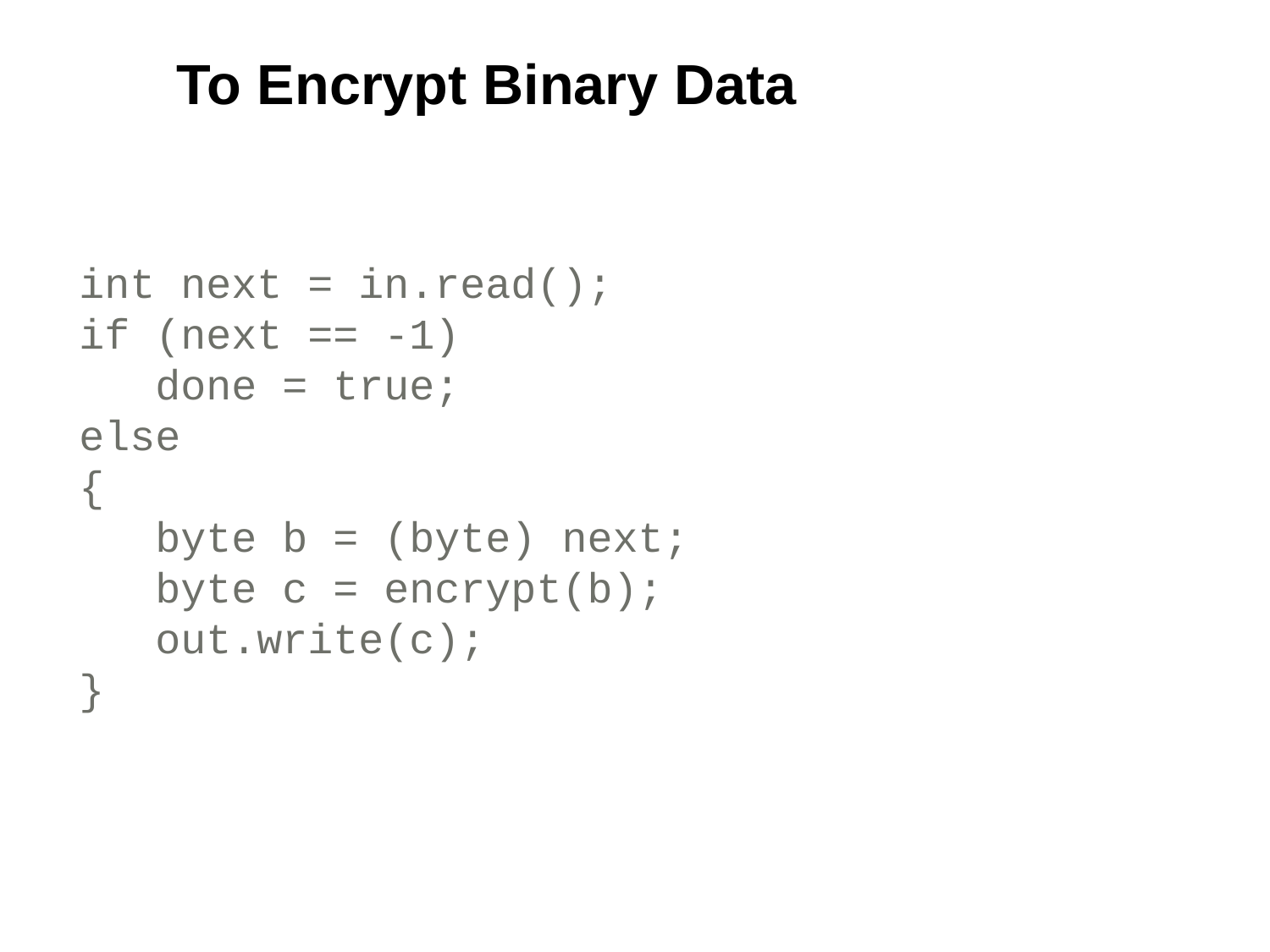

To Encrypt Binary Data
int next = in.read();
if (next == -1)
   done = true;
else
{
   byte b = (byte) next;
   byte c = encrypt(b);
   out.write(c);
}